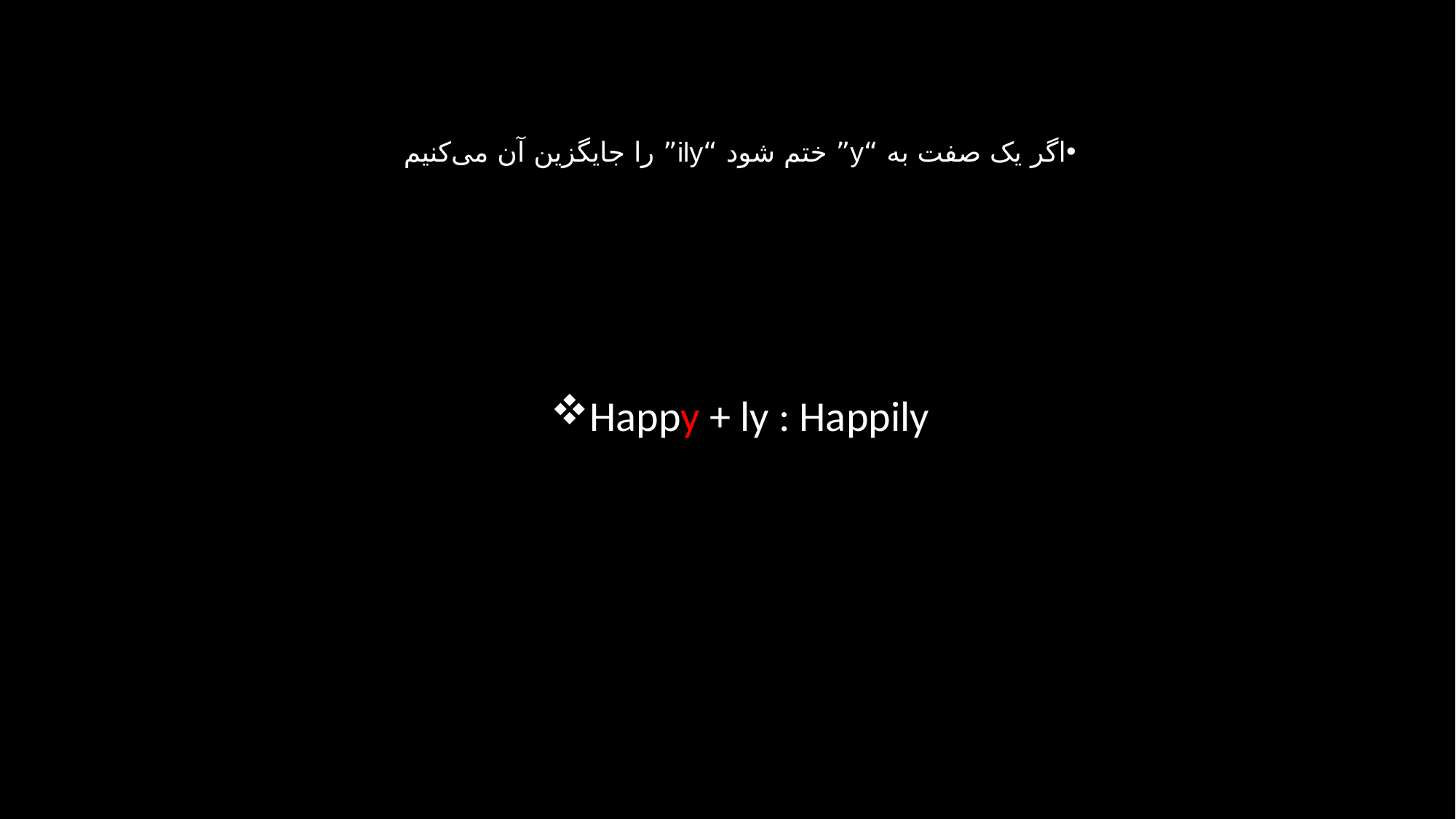

اگر یک صفت به “y” ختم شود “ily” را جایگزین آن می‌کنیم
Happy + ly : Happily